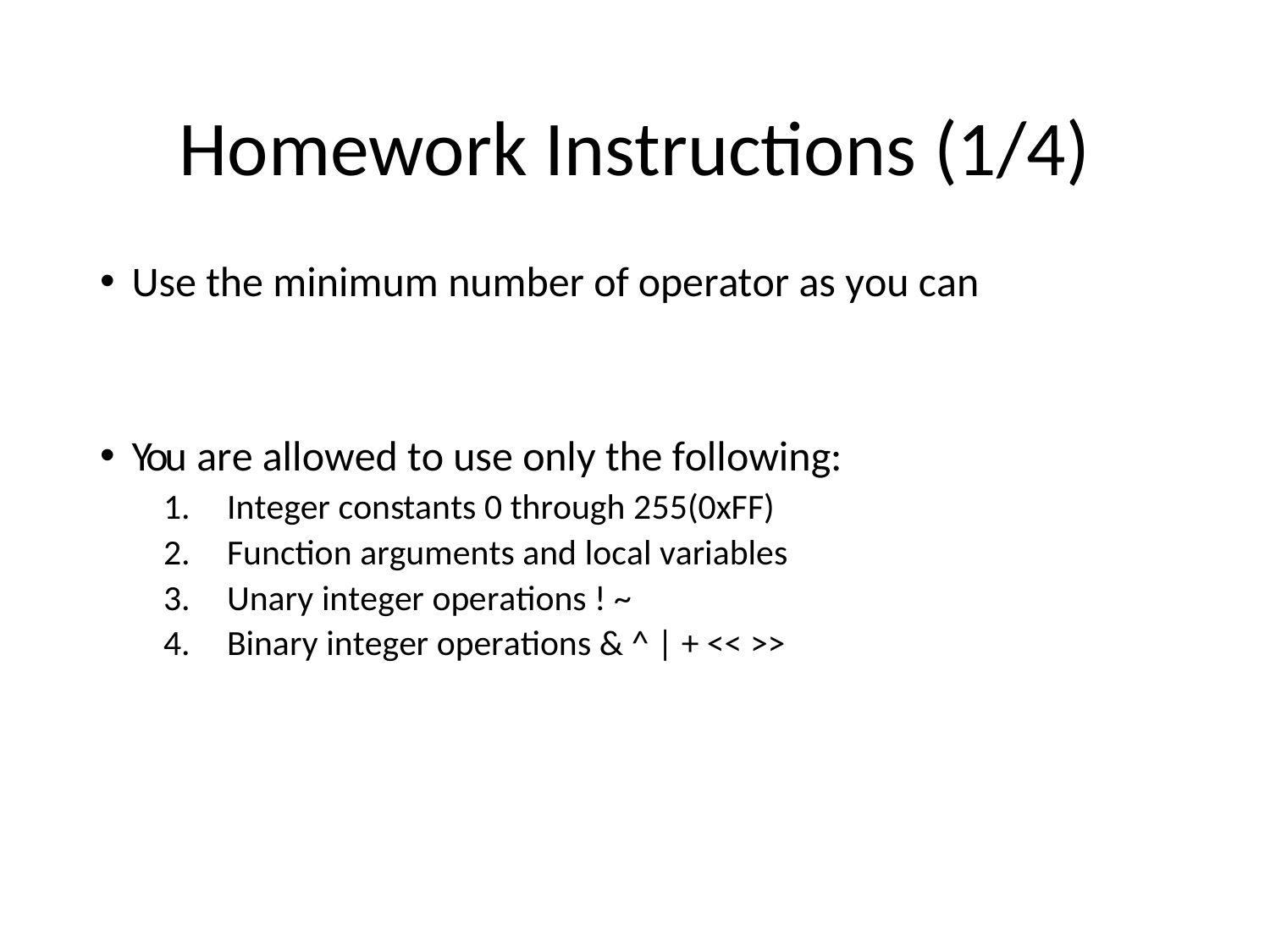

# Homework Instructions (1/4)
Use the minimum number of operator as you can

You are allowed to use only the following:
Integer constants 0 through 255(0xFF)
Function arguments and local variables
Unary integer operations ! ~
Binary integer operations & ^ | + << >>